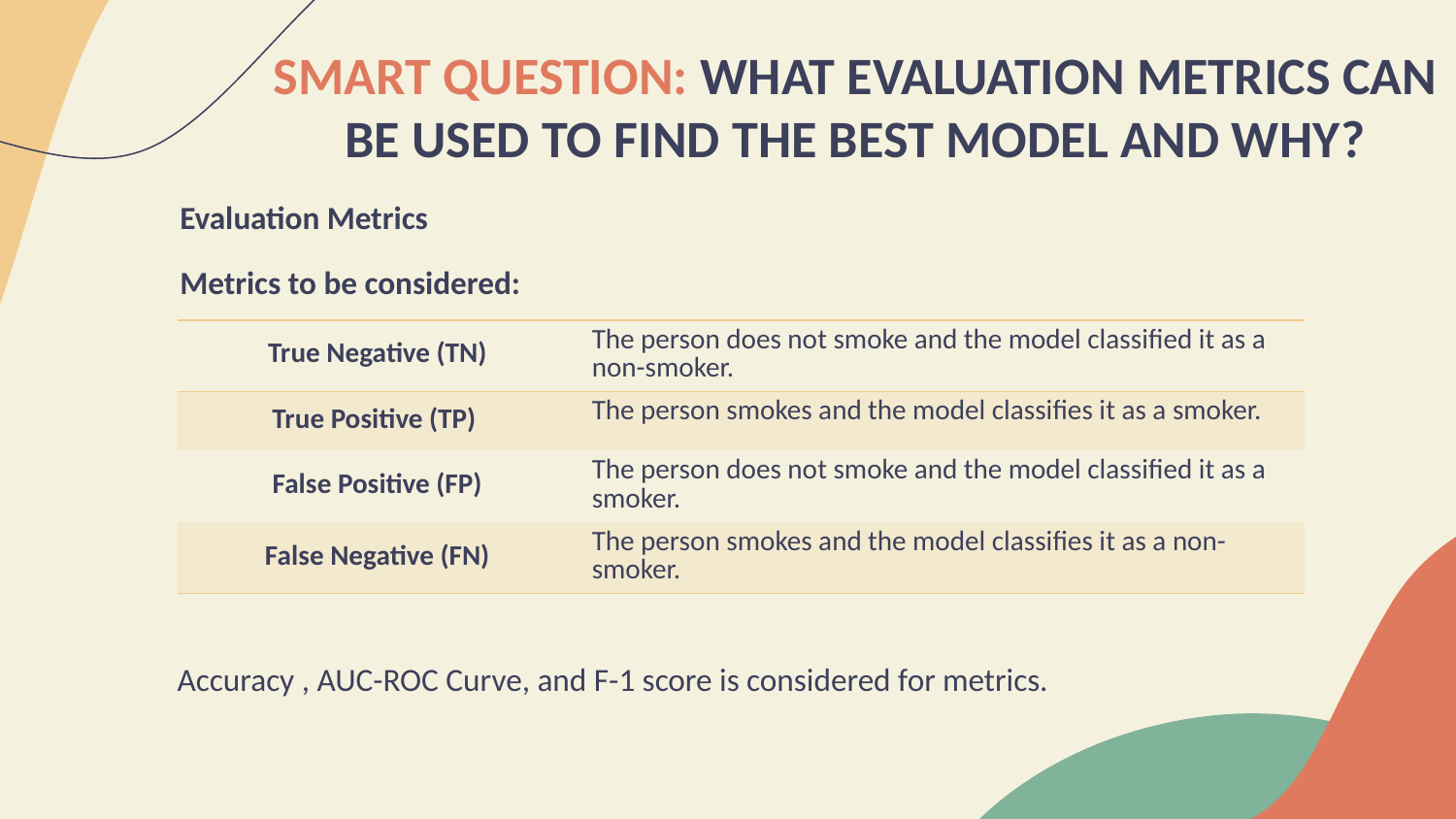

# SMART QUESTION: WHAT EVALUATION METRICS CAN BE USED TO FIND THE BEST MODEL AND WHY?
Evaluation Metrics
Metrics to be considered:
| True Negative (TN) | The person does not smoke and the model classified it as a non-smoker. |
| --- | --- |
| True Positive (TP) | The person smokes and the model classifies it as a smoker. |
| False Positive (FP) | The person does not smoke and the model classified it as a smoker. |
| False Negative (FN) | The person smokes and the model classifies it as a non-smoker. |
Accuracy , AUC-ROC Curve, and F-1 score is considered for metrics.